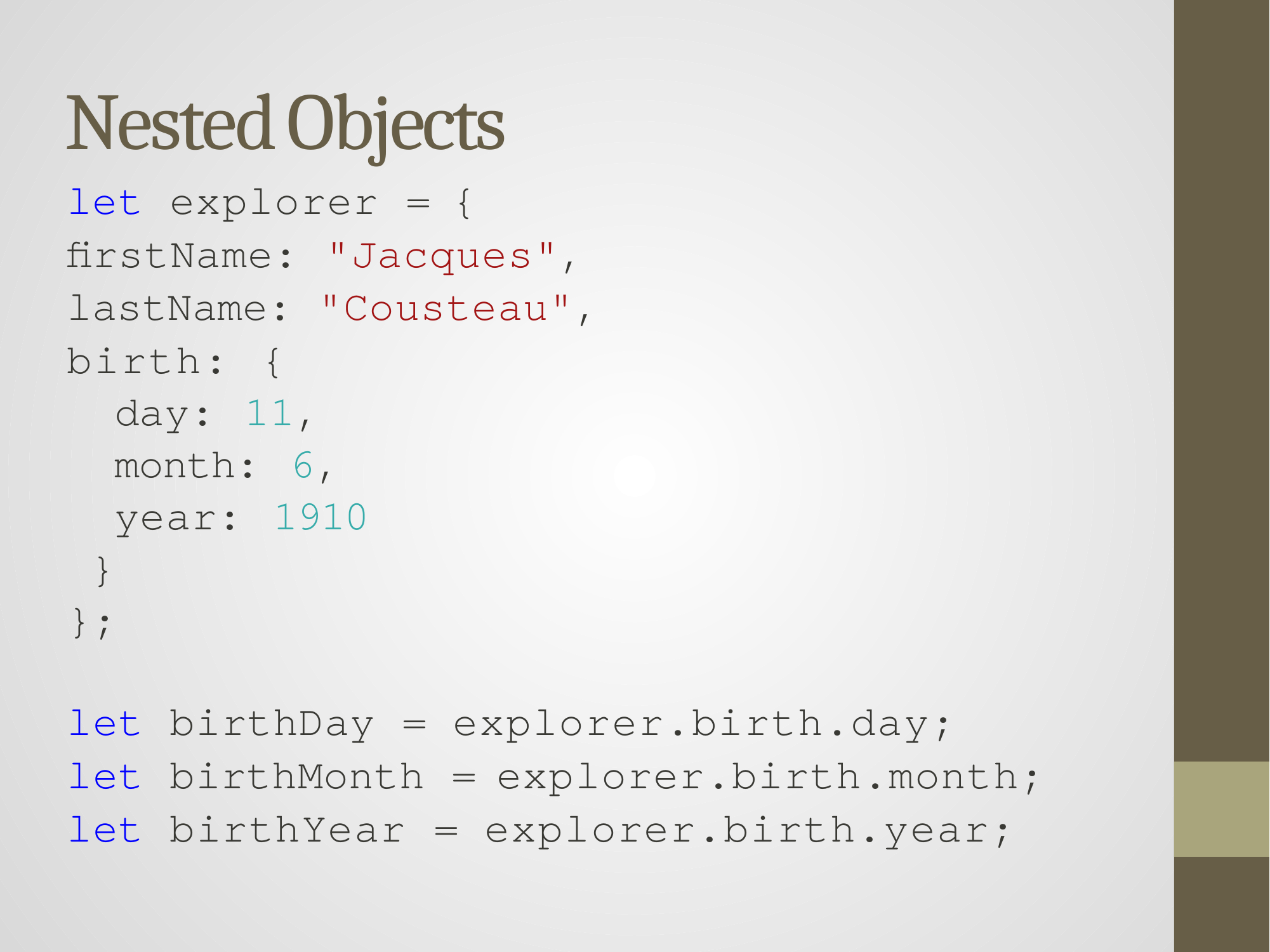

# Nested Objects
let explorer = {
firstName: "Jacques",
lastName: "Cousteau",
birth: {
day: 11,
month: 6,
year: 1910
}
};

let birthDay = explorer.birth.day;
let birthMonth = explorer.birth.month;
let birthYear = explorer.birth.year;